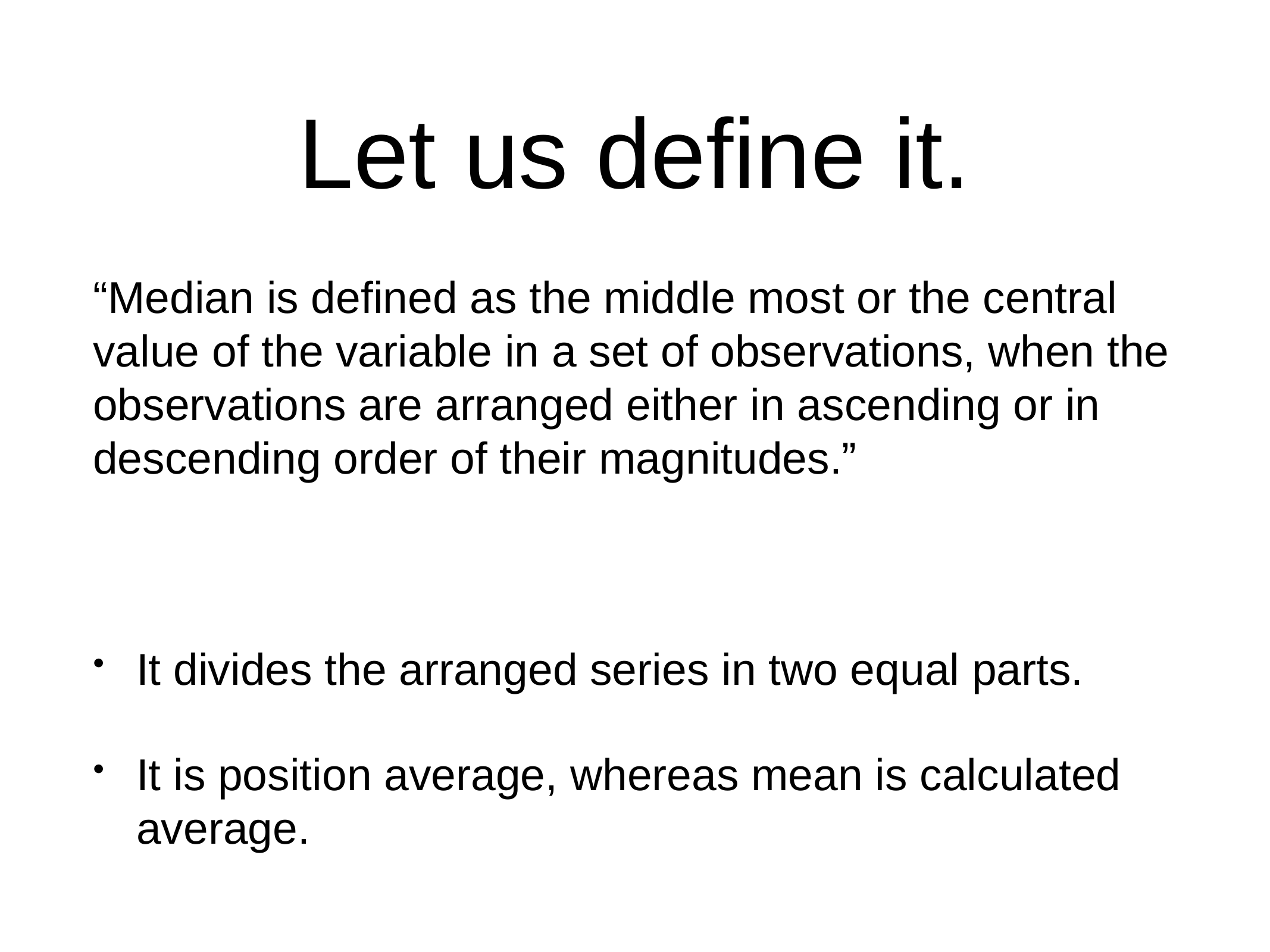

# Let us define it.
“Median is defined as the middle most or the central value of the variable in a set of observations, when the observations are arranged either in ascending or in descending order of their magnitudes.”

It divides the arranged series in two equal parts.
It is position average, whereas mean is calculated average.